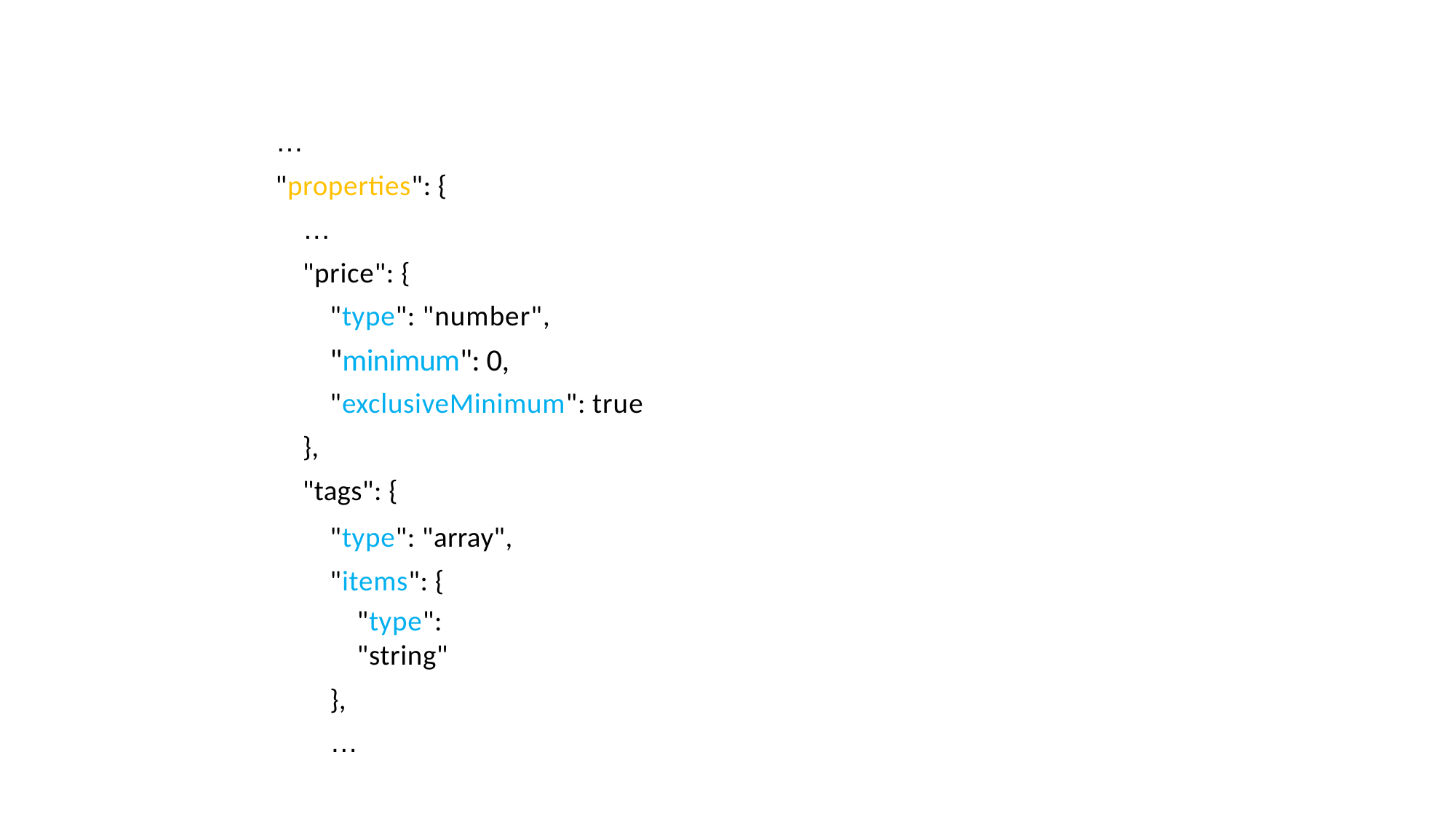

…  "properties": {
…  "price": {
"type": "number",  "minimum": 0,  "exclusiveMinimum": true
},
"tags": {
"type": "array",  "items": {
"type": "string"
},
…